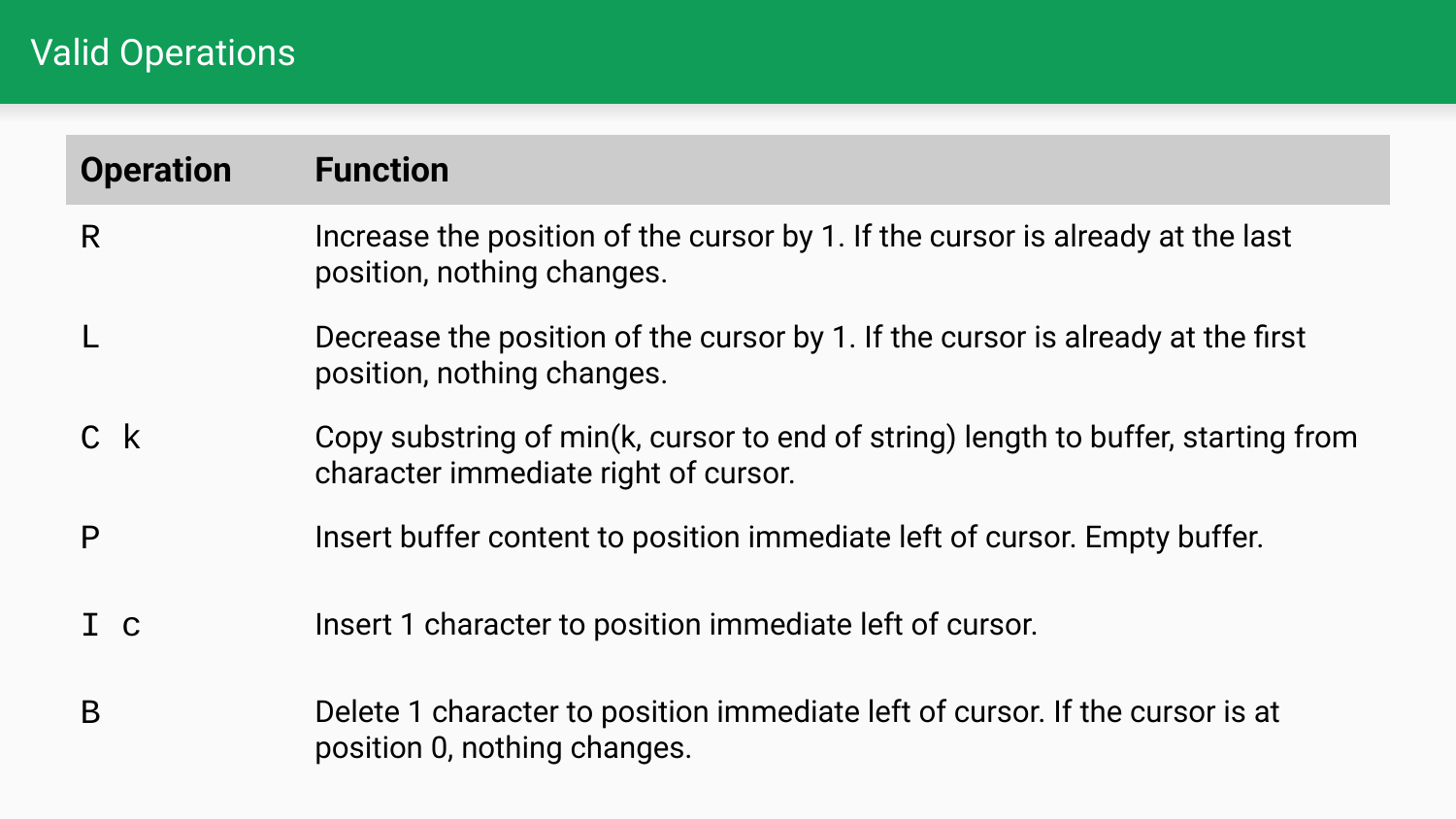

# Valid Operations
| Operation | Function |
| --- | --- |
| R | Increase the position of the cursor by 1. If the cursor is already at the last position, nothing changes. |
| L | Decrease the position of the cursor by 1. If the cursor is already at the first position, nothing changes. |
| C k | Copy substring of min(k, cursor to end of string) length to buffer, starting from character immediate right of cursor. |
| P | Insert buffer content to position immediate left of cursor. Empty buffer. |
| I c | Insert 1 character to position immediate left of cursor. |
| B | Delete 1 character to position immediate left of cursor. If the cursor is at position 0, nothing changes. |